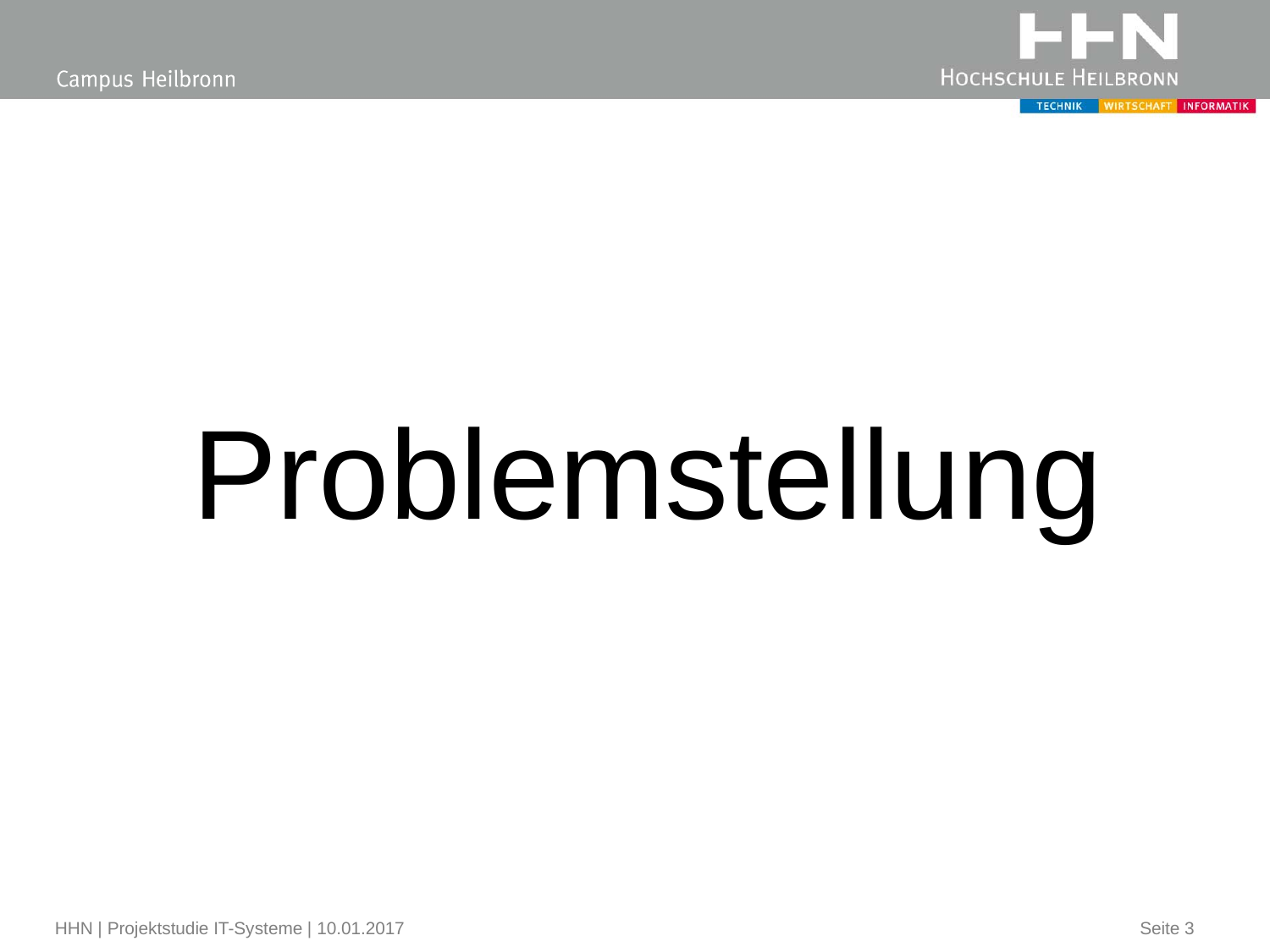

Problemstellung

HHN | Projektstudie IT-Systeme | 10.01.2017
Seite 3